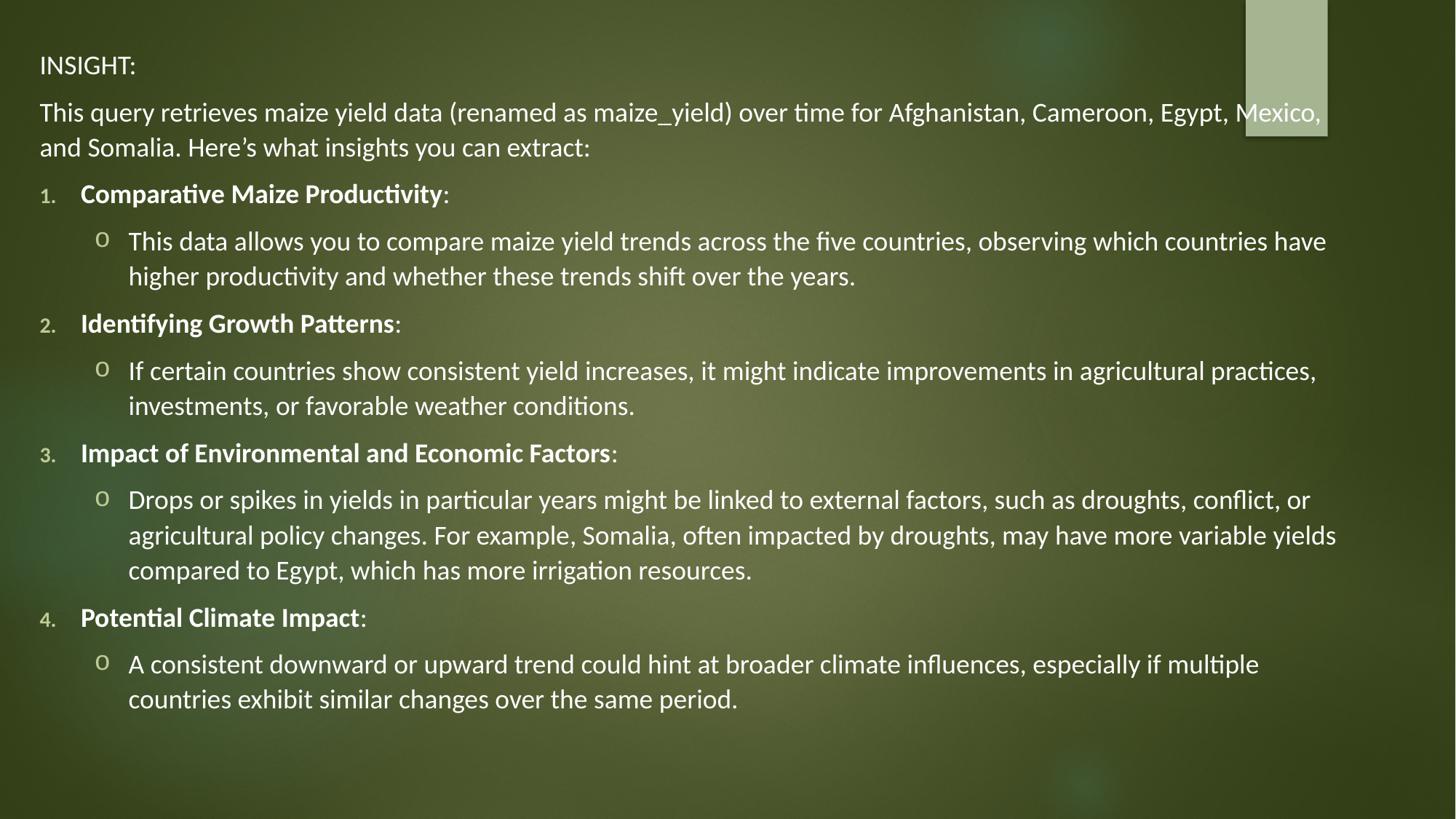

INSIGHT:
This query retrieves maize yield data (renamed as maize_yield) over time for Afghanistan, Cameroon, Egypt, Mexico, and Somalia. Here’s what insights you can extract:
Comparative Maize Productivity:
This data allows you to compare maize yield trends across the five countries, observing which countries have higher productivity and whether these trends shift over the years.
Identifying Growth Patterns:
If certain countries show consistent yield increases, it might indicate improvements in agricultural practices, investments, or favorable weather conditions.
Impact of Environmental and Economic Factors:
Drops or spikes in yields in particular years might be linked to external factors, such as droughts, conflict, or agricultural policy changes. For example, Somalia, often impacted by droughts, may have more variable yields compared to Egypt, which has more irrigation resources.
Potential Climate Impact:
A consistent downward or upward trend could hint at broader climate influences, especially if multiple countries exhibit similar changes over the same period.